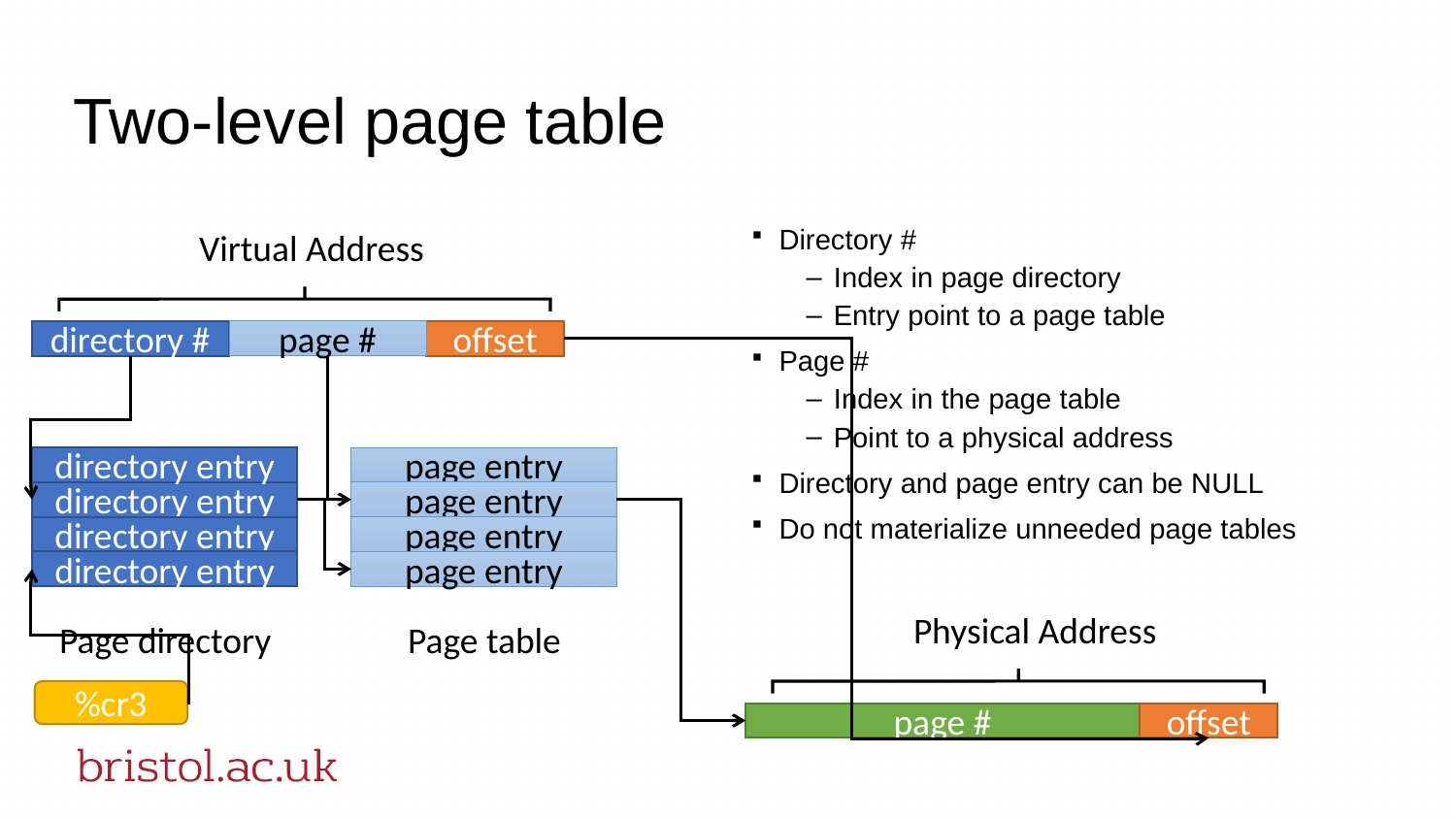

# Two-level page table

Virtual Address
Directory #
Index in page directory
Entry point to a page table
Page #
Index in the page table
Point to a physical address
Directory and page entry can be NULL
Do not materialize unneeded page tables
directory #
page #
offset

directory entry
page entry
directory entry
page entry
directory entry
page entry
directory entry
page entry
Physical Address
Page directory
Page table
%cr3
page #
offset